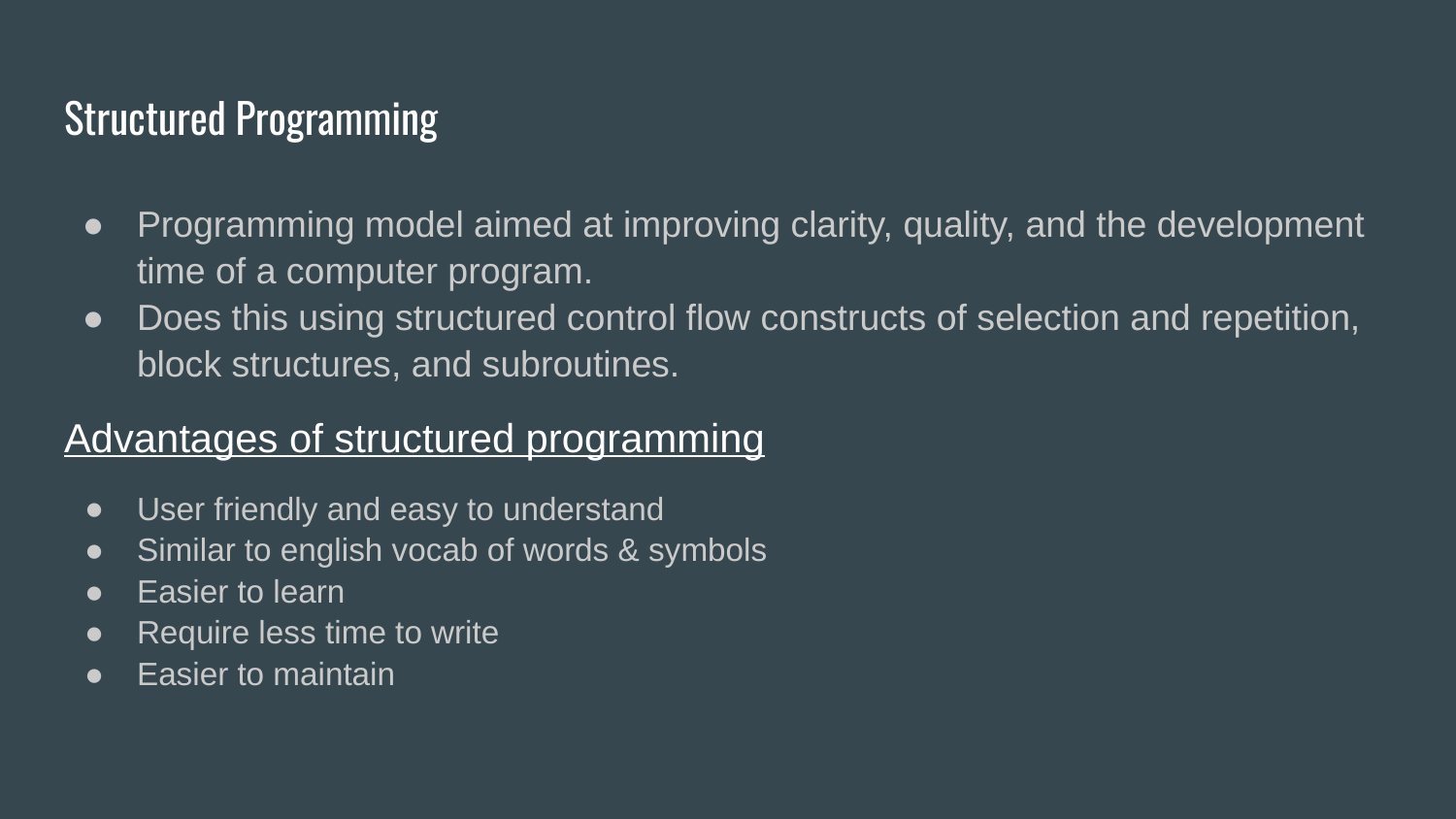

# Structured Programming
Programming model aimed at improving clarity, quality, and the development time of a computer program.
Does this using structured control flow constructs of selection and repetition, block structures, and subroutines.
Advantages of structured programming
User friendly and easy to understand
Similar to english vocab of words & symbols
Easier to learn
Require less time to write
Easier to maintain